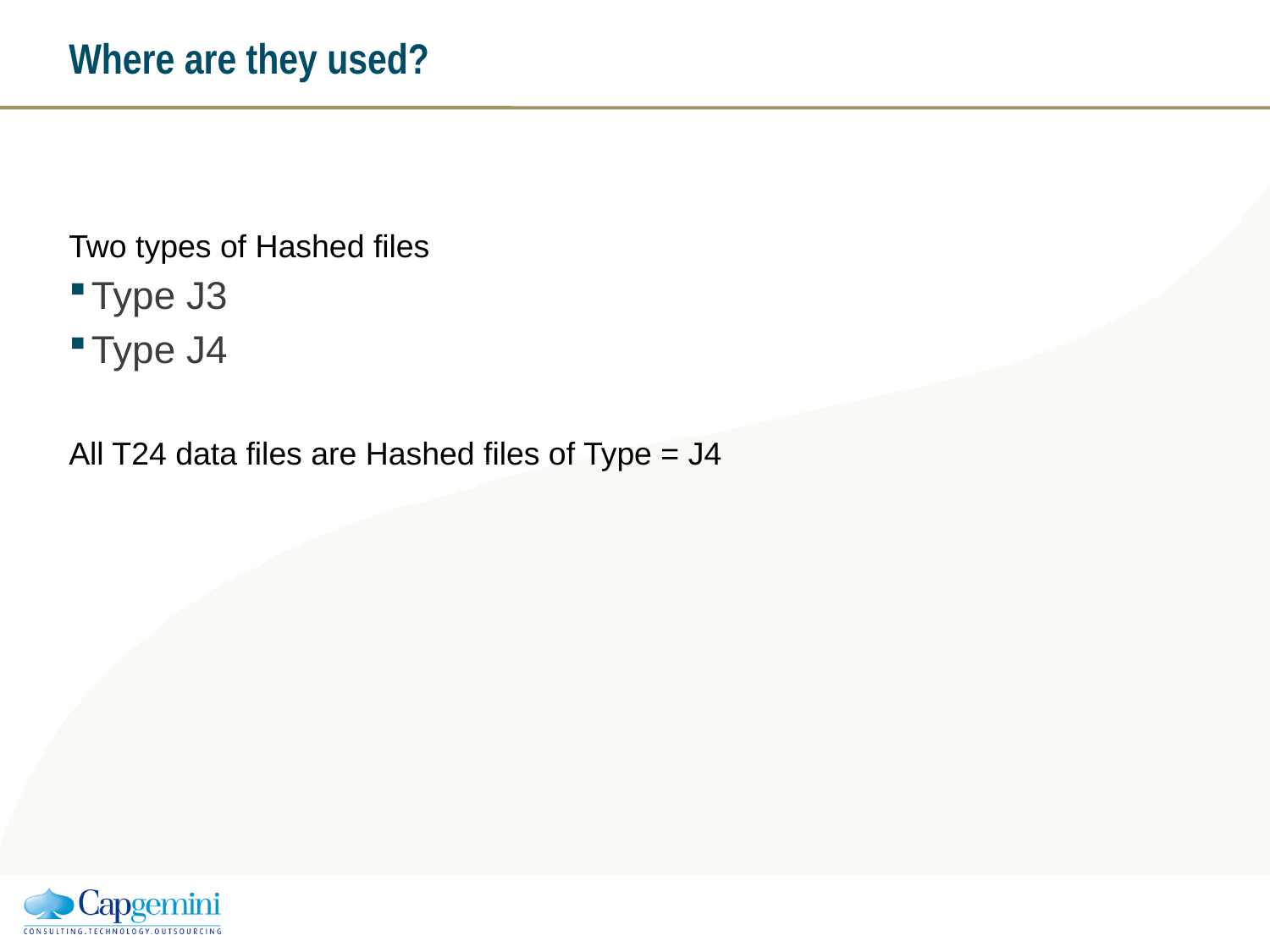

# Where are they used?

Two types of Hashed files
Type J3
Type J4

All T24 data files are Hashed files of Type = J4